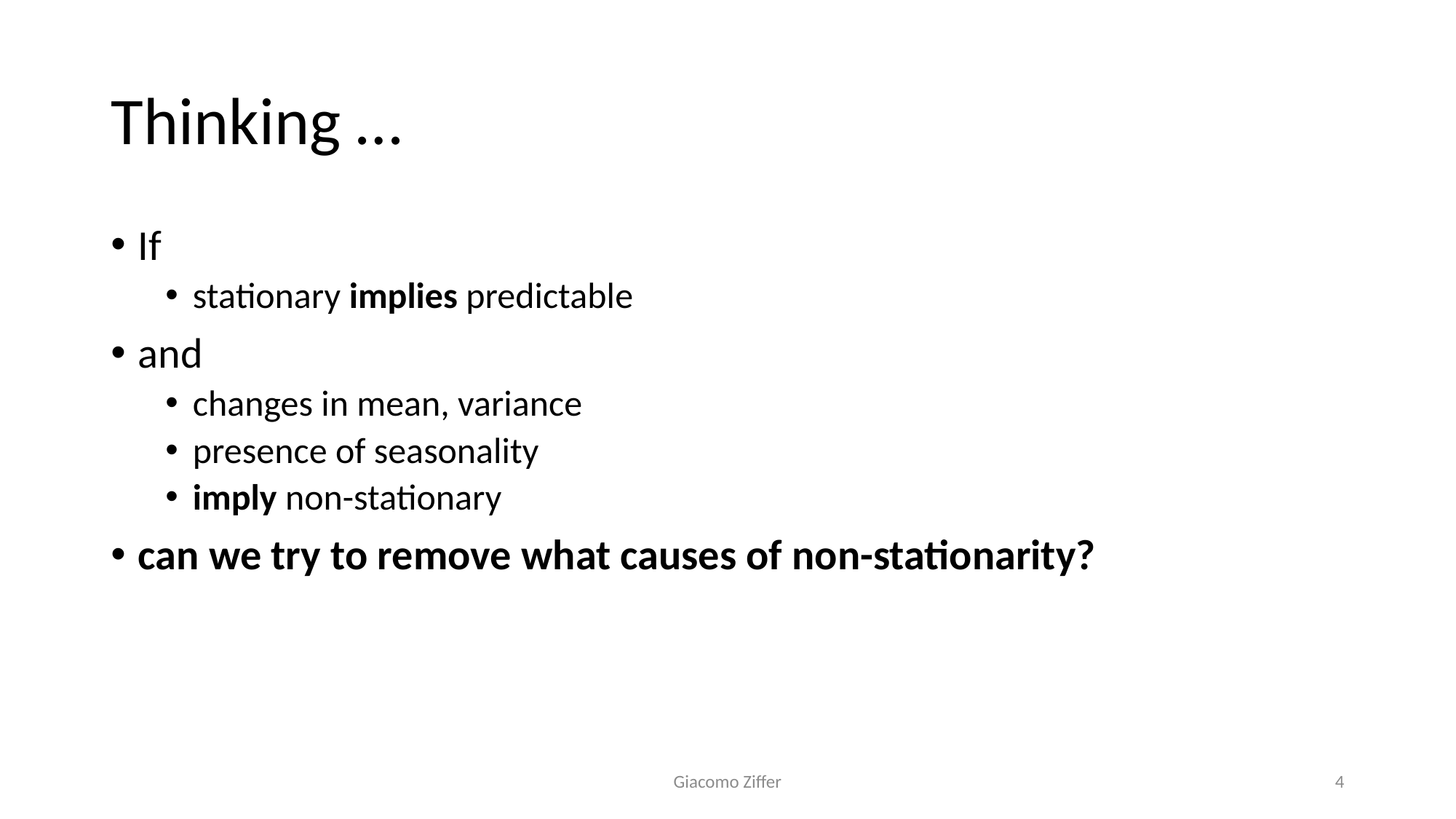

# Thinking …
If
stationary implies predictable
and
changes in mean, variance
presence of seasonality
imply non-stationary
can we try to remove what causes of non-stationarity?
4